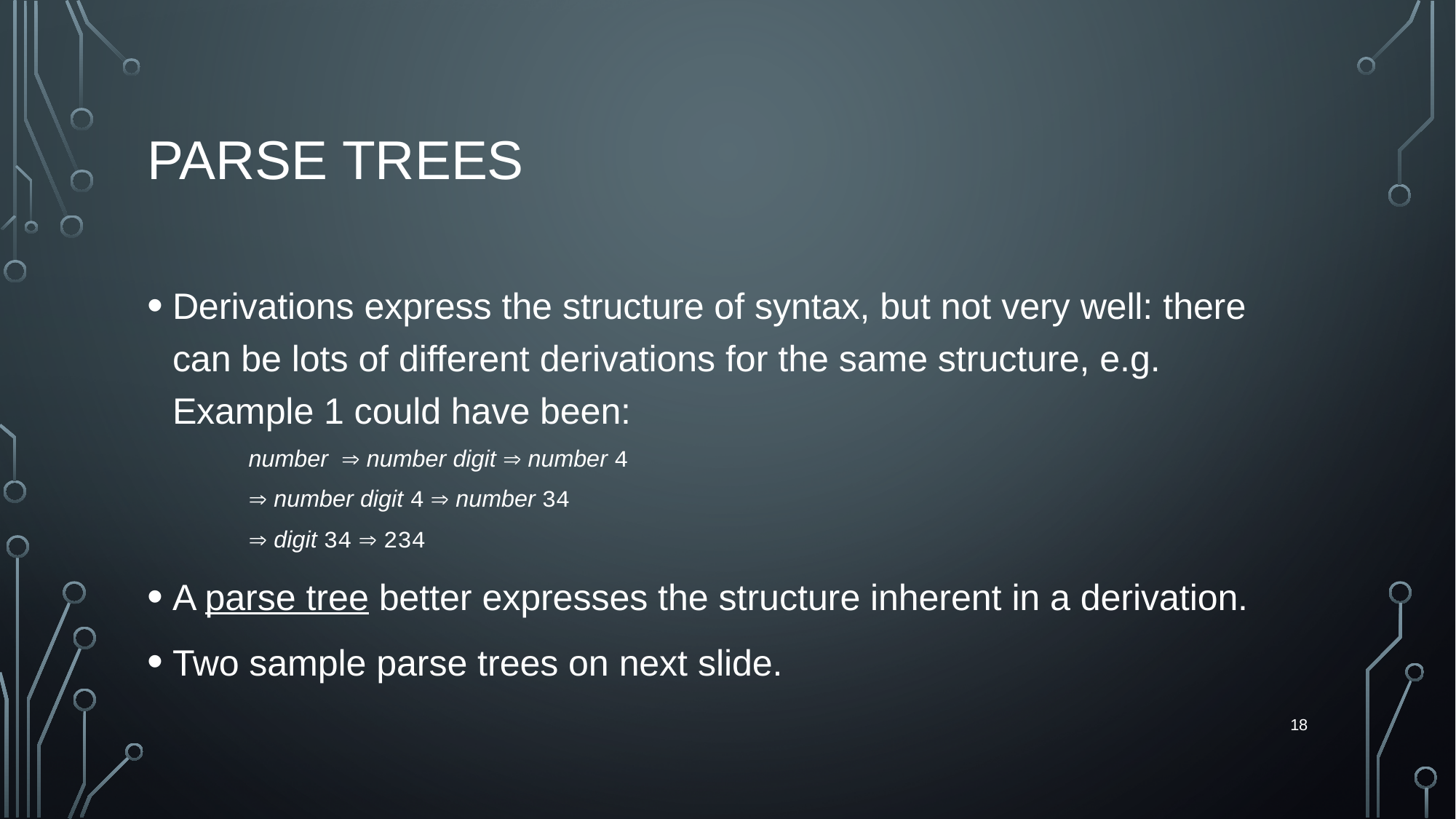

# Parse Trees
Derivations express the structure of syntax, but not very well: there can be lots of different derivations for the same structure, e.g. Example 1 could have been:
number  ⇒ number digit ⇒ number 4
⇒ number digit 4 ⇒ number 34
⇒ digit 34 ⇒ 234
A parse tree better expresses the structure inherent in a derivation.
Two sample parse trees on next slide.
18